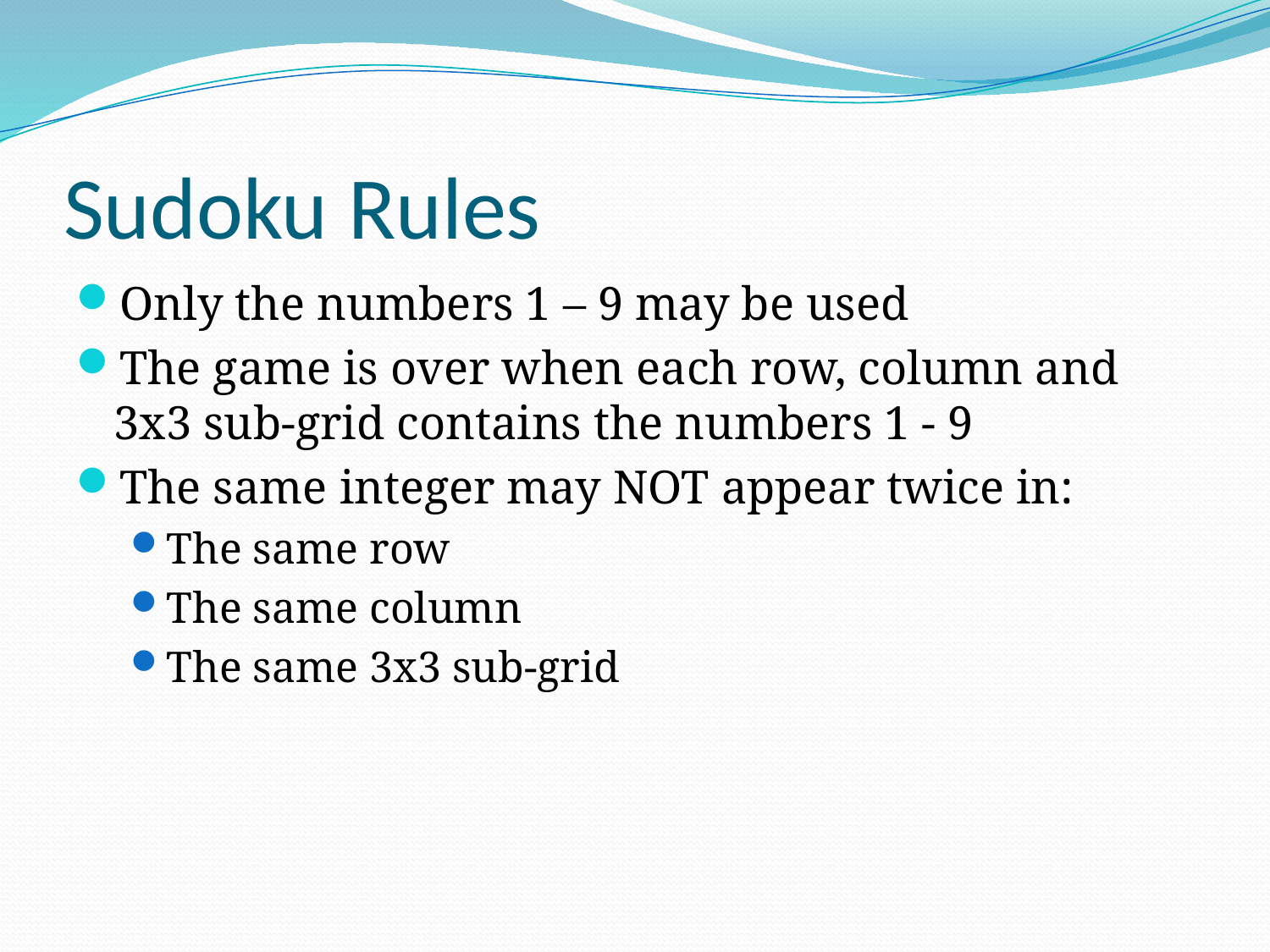

# Sudoku Rules
Only the numbers 1 – 9 may be used
The game is over when each row, column and 3x3 sub-grid contains the numbers 1 - 9
The same integer may NOT appear twice in:
The same row
The same column
The same 3x3 sub-grid